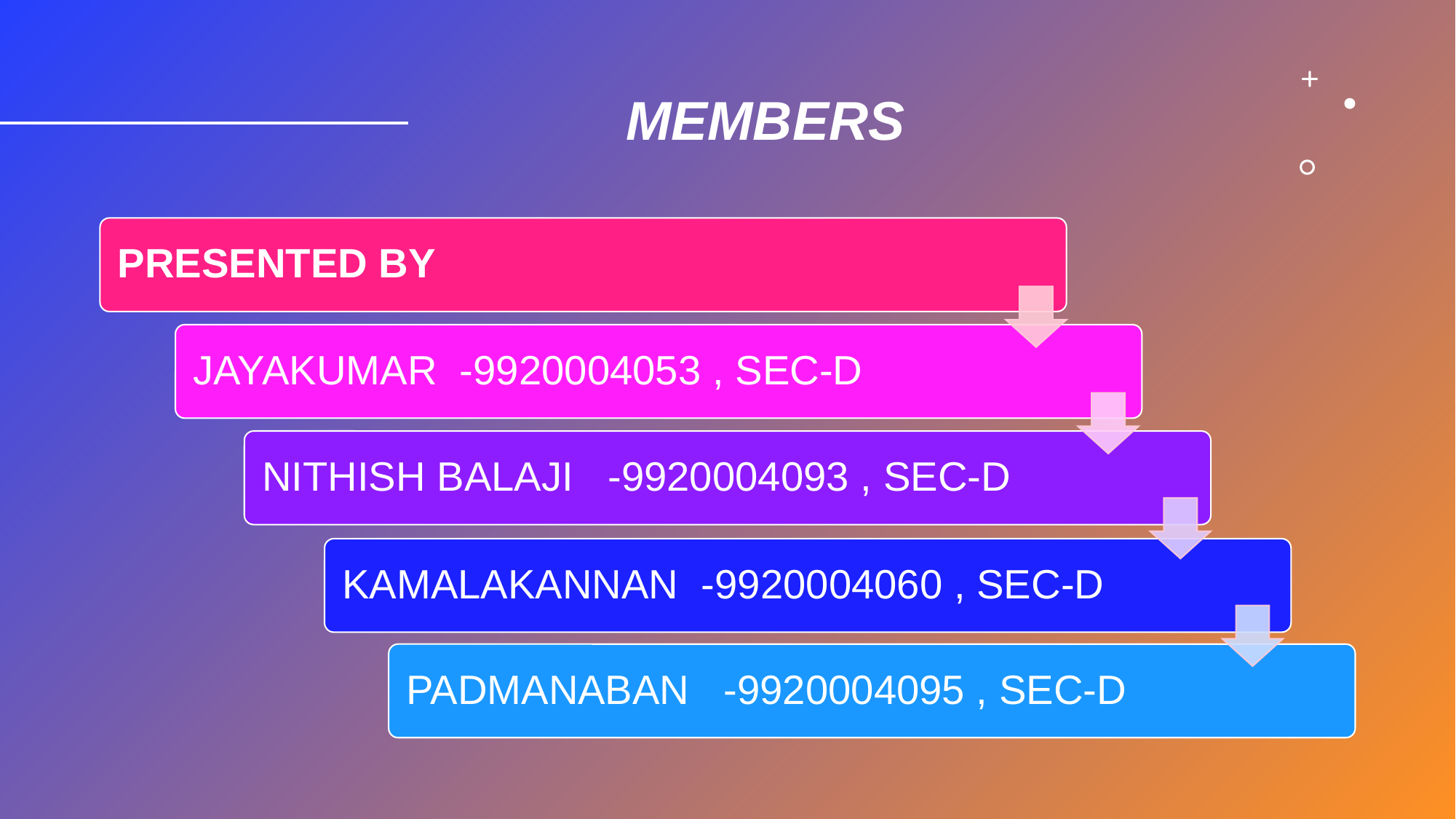

# MEMBERS

PRESENTED BY
JAYAKUMAR  -9920004053 , SEC-D
NITHISH BALAJI   -9920004093 , SEC-D
KAMALAKANNAN  -9920004060 , SEC-D
PADMANABAN   -9920004095 , SEC-D